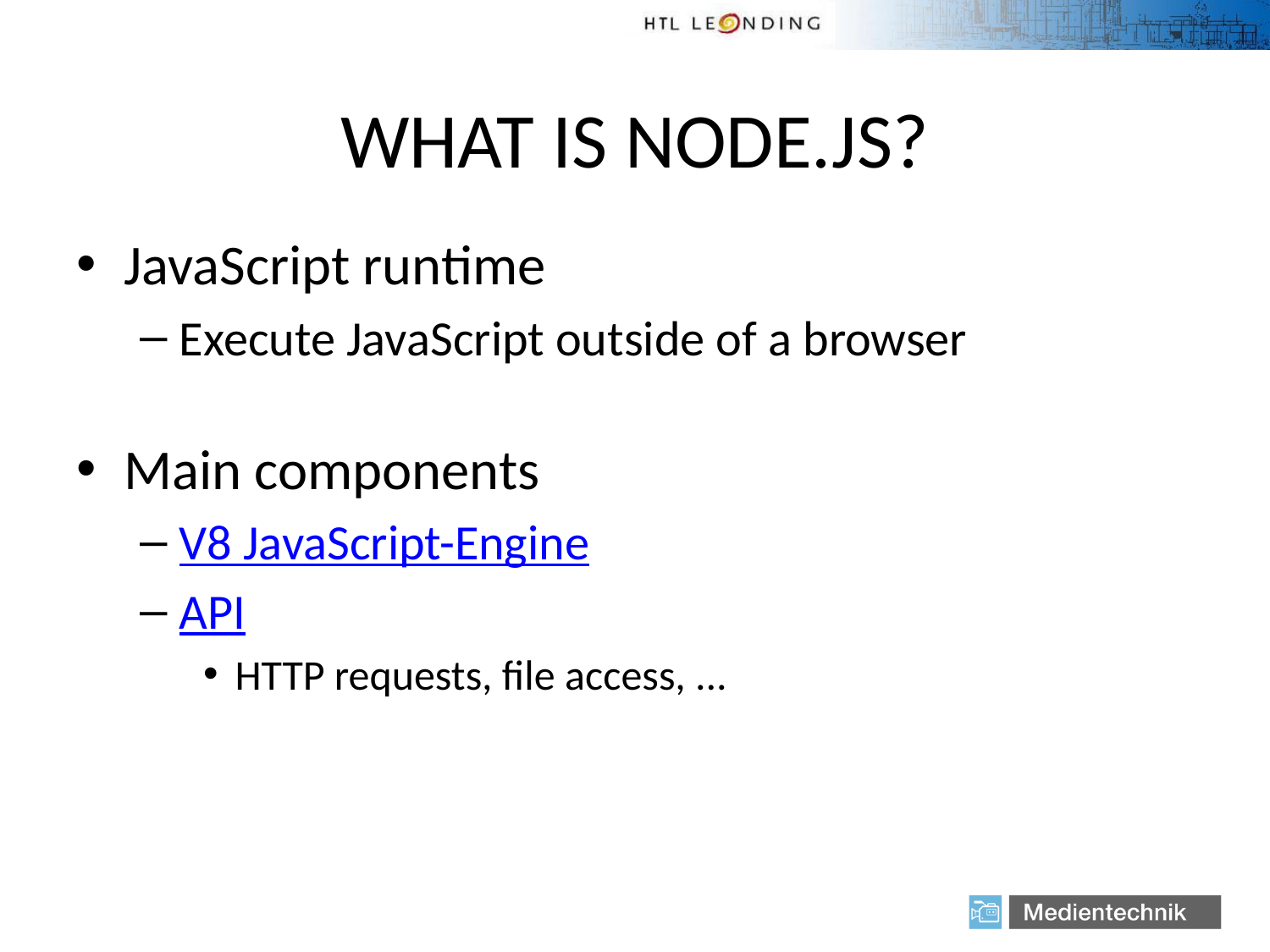

# WHAT IS NODE.JS?
JavaScript runtime
Execute JavaScript outside of a browser

Main components
V8 JavaScript-Engine
API
HTTP requests, file access, ...